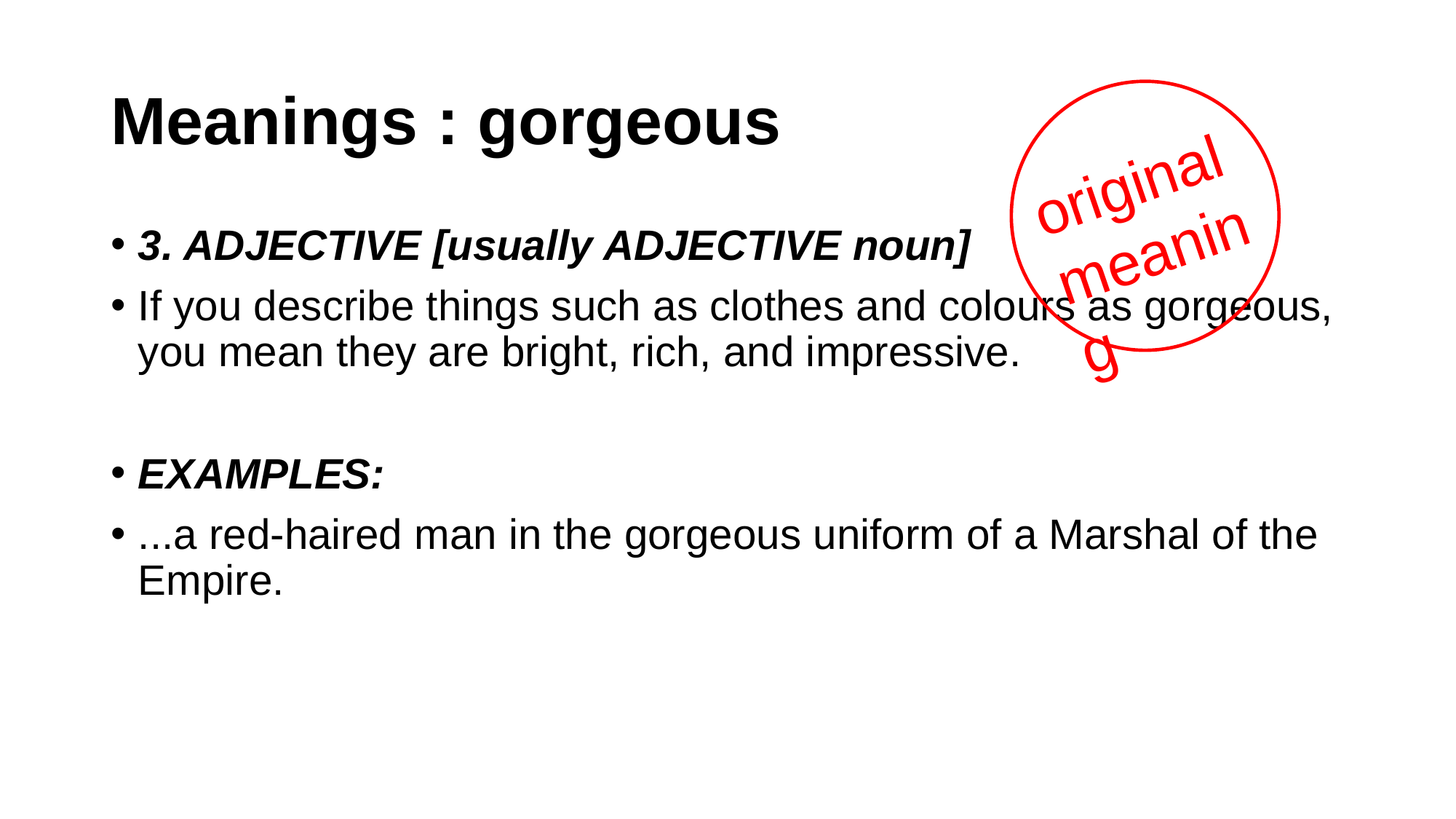

# Meanings : gorgeous

original meaning
3. ADJECTIVE [usually ADJECTIVE noun]
If you describe things such as clothes and colours as gorgeous, you mean they are bright, rich, and impressive.

EXAMPLES:
...a red-haired man in the gorgeous uniform of a Marshal of the Empire.